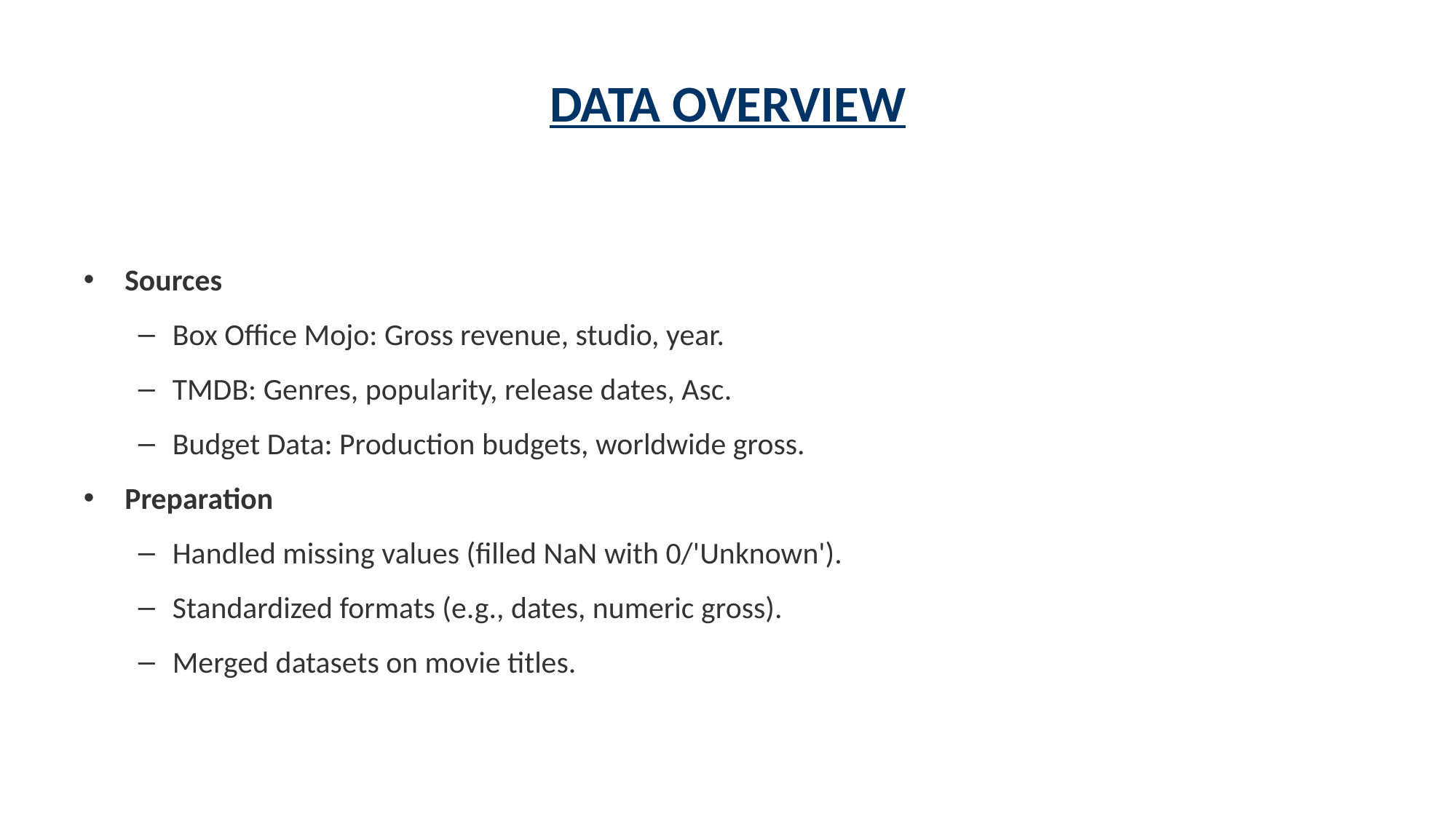

# DATA OVERVIEW

Sources
Box Office Mojo: Gross revenue, studio, year.
TMDB: Genres, popularity, release dates, Asc.
Budget Data: Production budgets, worldwide gross.
Preparation
Handled missing values (filled NaN with 0/'Unknown').
Standardized formats (e.g., dates, numeric gross).
Merged datasets on movie titles.